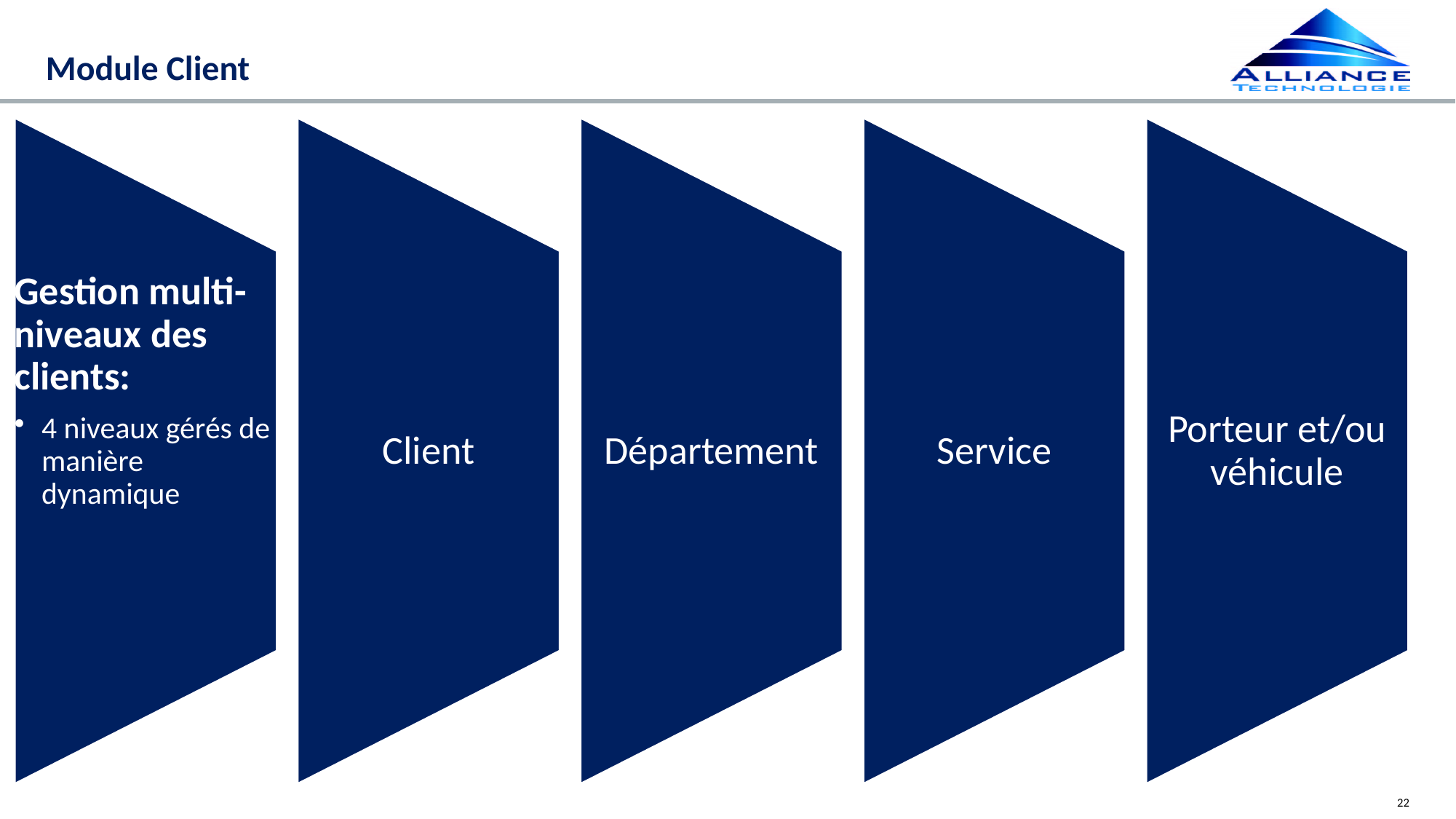

# Module Client
Gestion multi-niveaux des clients:
4 niveaux gérés de manière dynamique

Client
Département
Service
Porteur et/ou véhicule
22